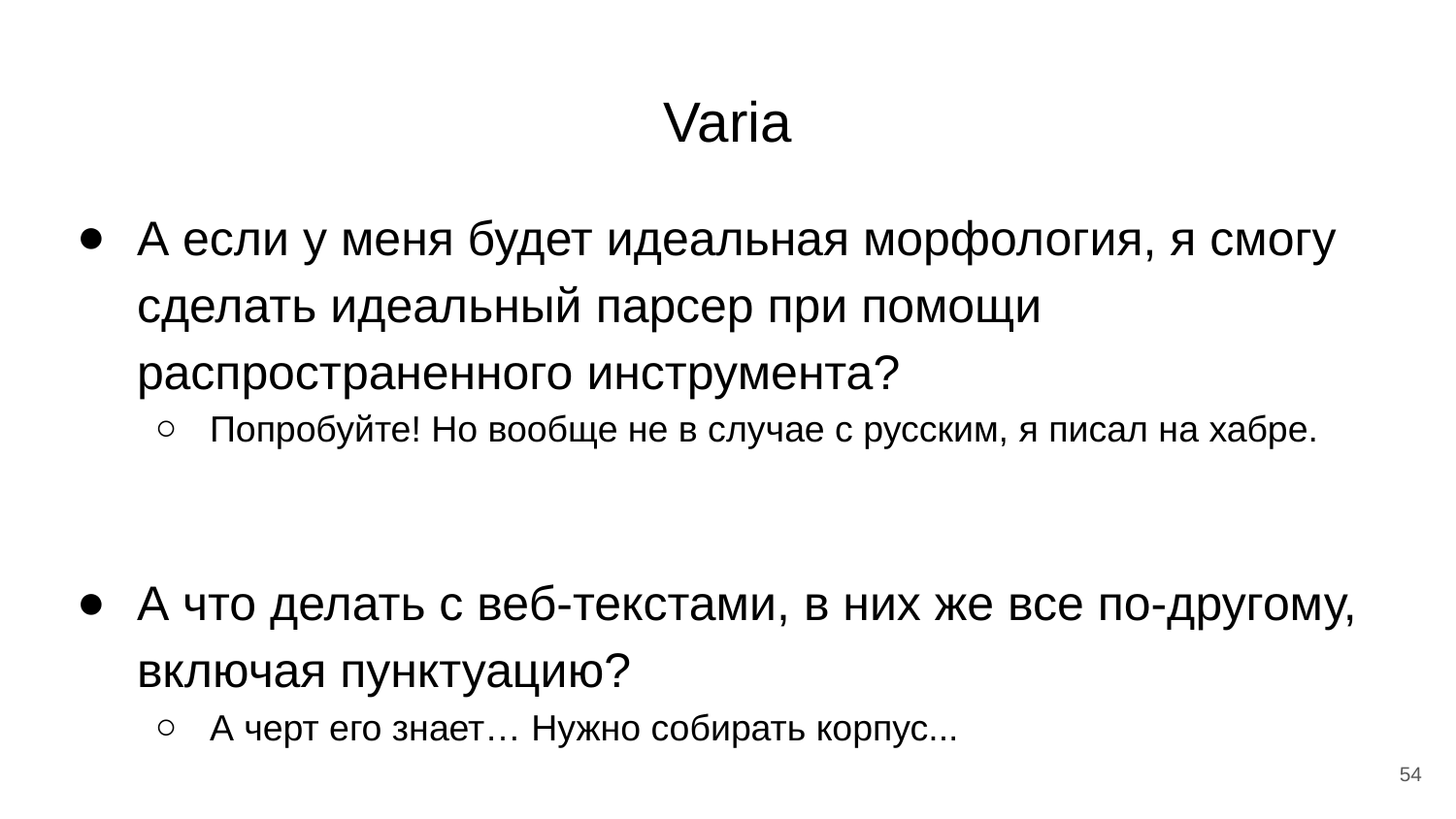

# Varia
А если у меня будет идеальная морфология, я смогу сделать идеальный парсер при помощи распространенного инструмента?
Попробуйте! Но вообще не в случае с русским, я писал на хабре.

А что делать с веб-текстами, в них же все по-другому, включая пунктуацию?
А черт его знает… Нужно собирать корпус...
54